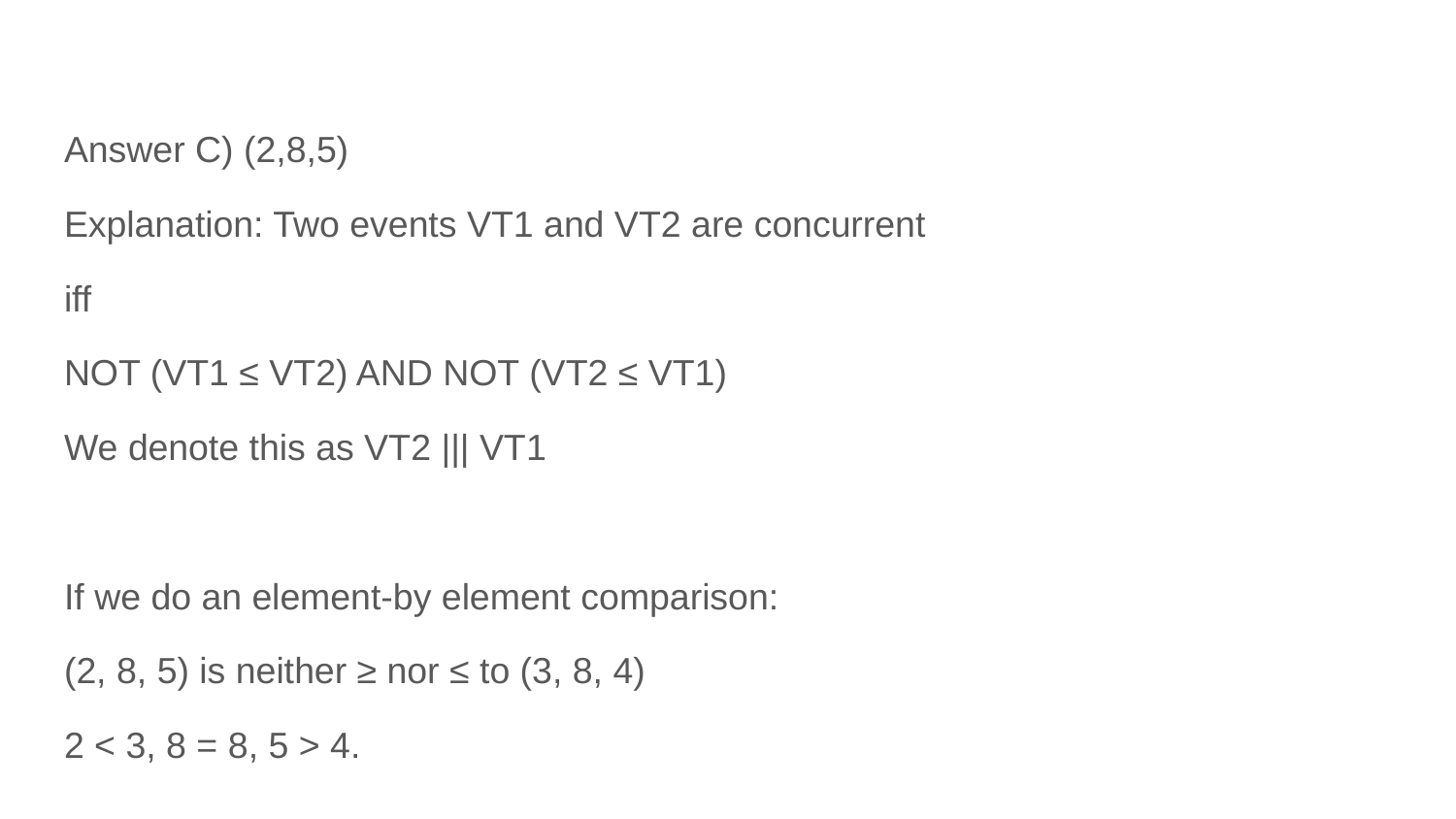

Answer C) (2,8,5)
Explanation: Two events VT1 and VT2 are concurrent
iff
NOT (VT1 ≤ VT2) AND NOT (VT2 ≤ VT1)
We denote this as VT2 ||| VT1

If we do an element-by element comparison:
(2, 8, 5) is neither ≥ nor ≤ to (3, 8, 4)
2 < 3, 8 = 8, 5 > 4.